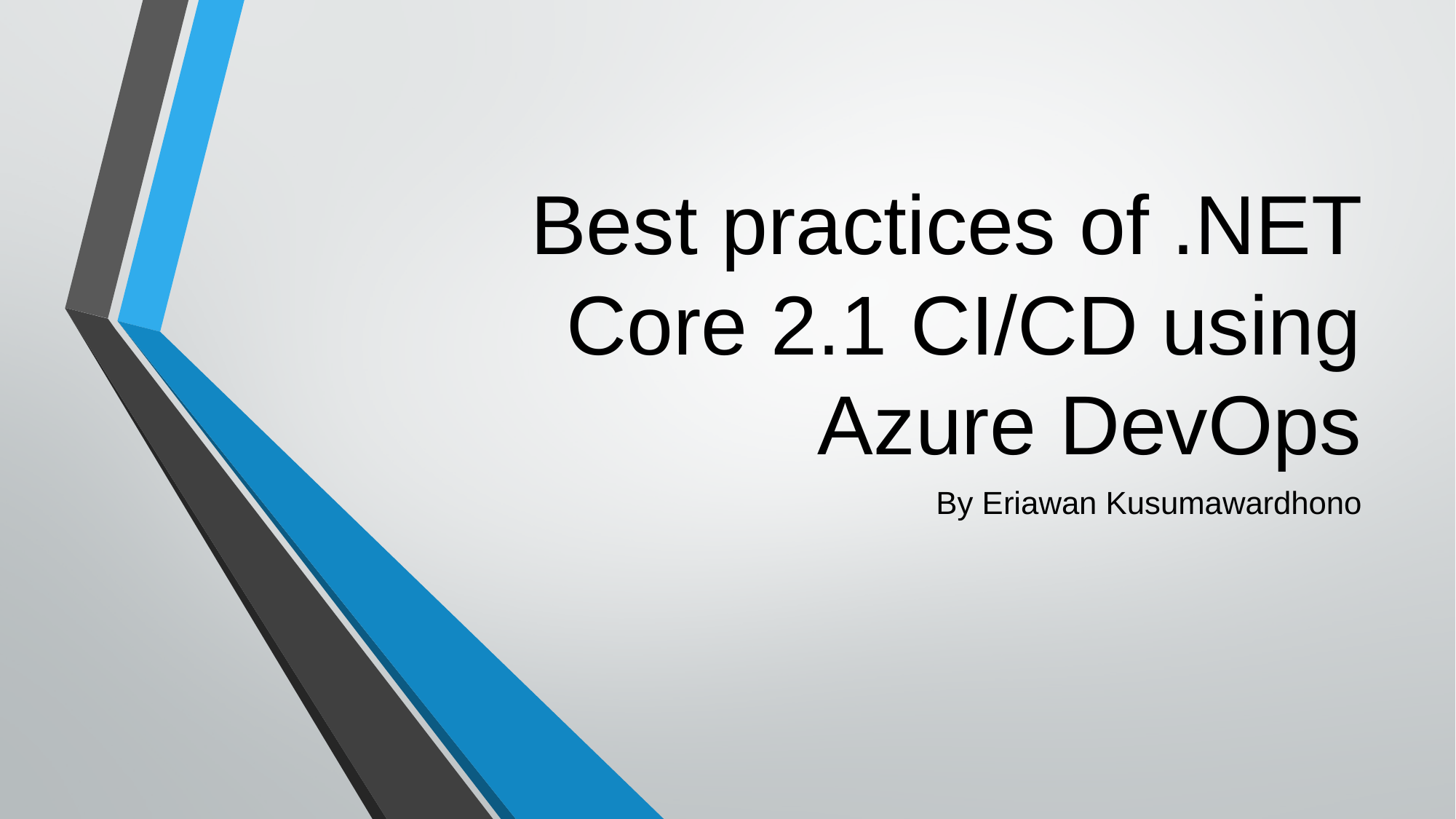

# Best practices of .NET Core 2.1 CI/CD using Azure DevOps
By Eriawan Kusumawardhono